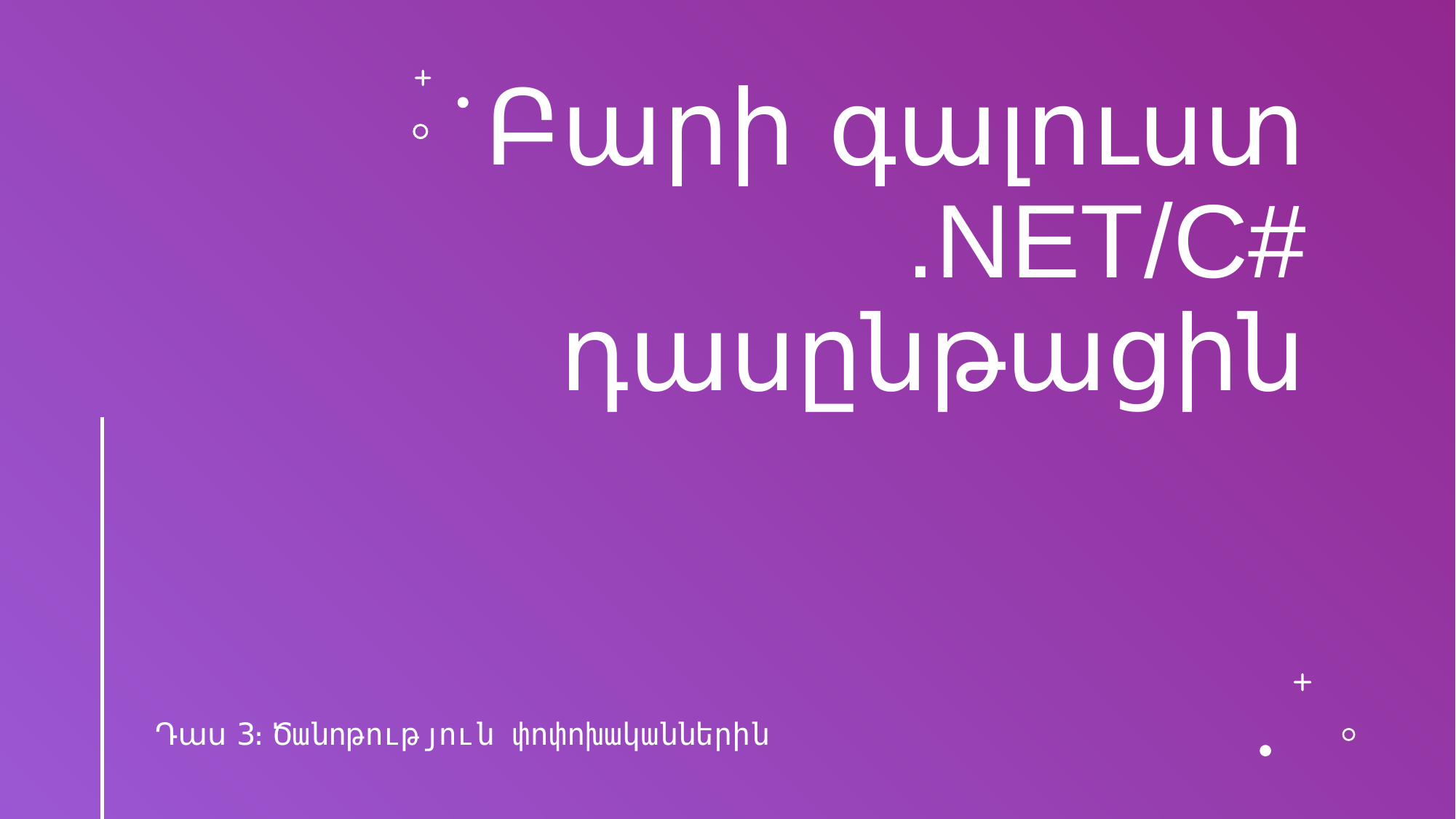

# Բարի գալուստ .NET/C# դասընթացին

Դաս 3։ Ծանոթություն փոփոխականներին